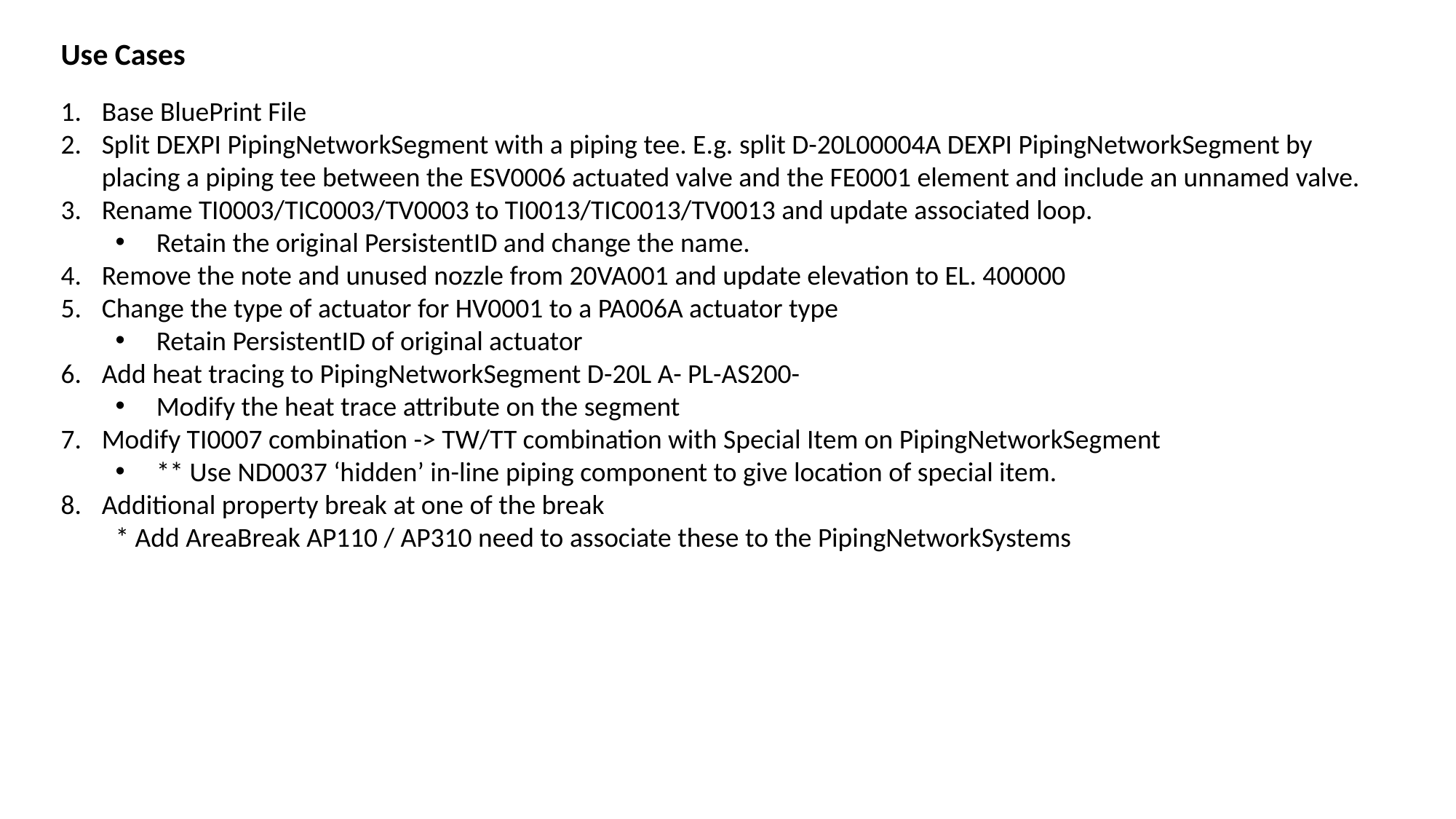

Use Cases
Base BluePrint File
Split DEXPI PipingNetworkSegment with a piping tee. E.g. split D-20L00004A DEXPI PipingNetworkSegment by placing a piping tee between the ESV0006 actuated valve and the FE0001 element and include an unnamed valve.
Rename TI0003/TIC0003/TV0003 to TI0013/TIC0013/TV0013 and update associated loop.
Retain the original PersistentID and change the name.
Remove the note and unused nozzle from 20VA001 and update elevation to EL. 400000
Change the type of actuator for HV0001 to a PA006A actuator type
Retain PersistentID of original actuator
Add heat tracing to PipingNetworkSegment D-20L A- PL-AS200-
Modify the heat trace attribute on the segment
Modify TI0007 combination -> TW/TT combination with Special Item on PipingNetworkSegment
** Use ND0037 ‘hidden’ in-line piping component to give location of special item.
Additional property break at one of the break
* Add AreaBreak AP110 / AP310 need to associate these to the PipingNetworkSystems